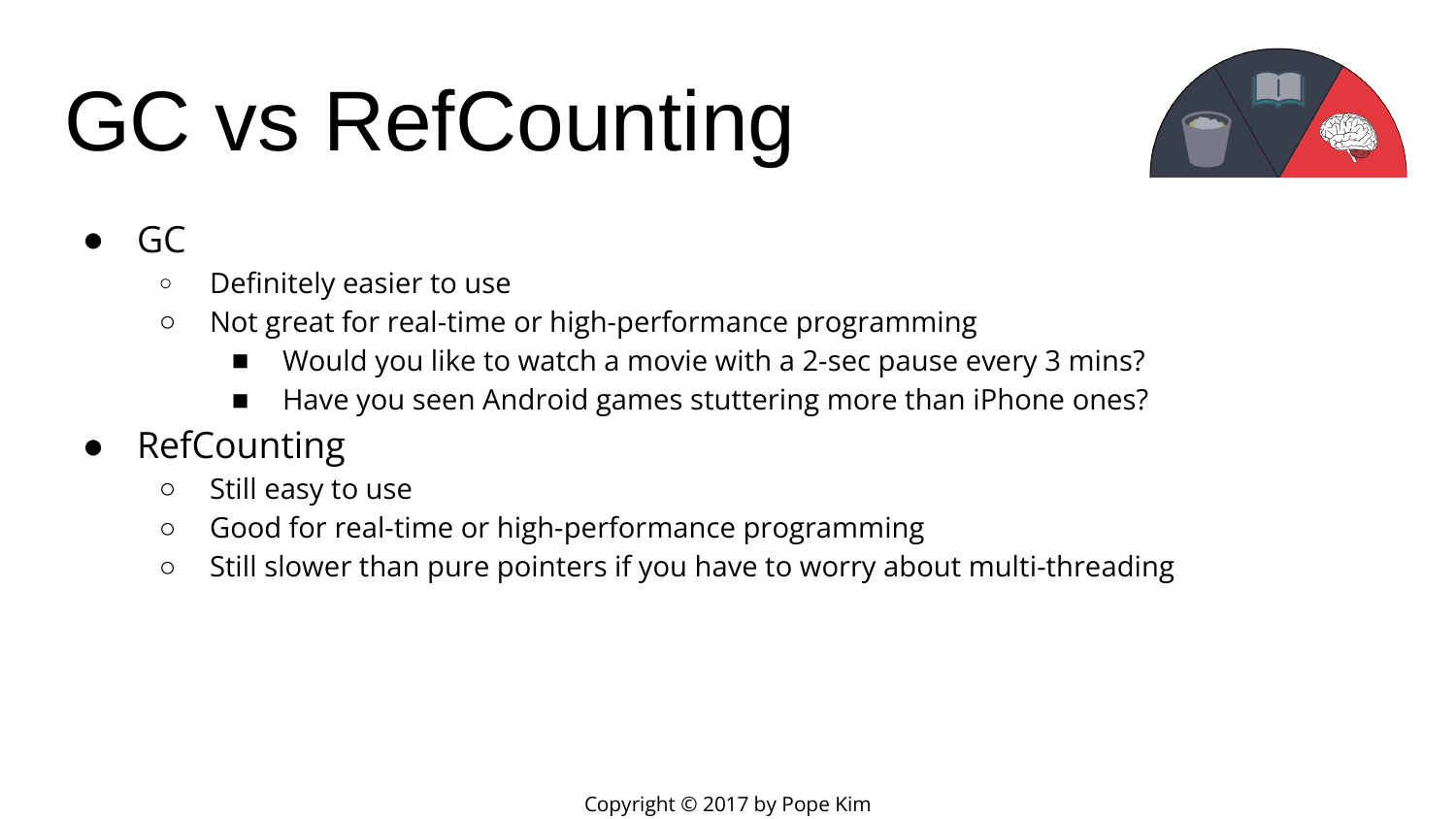

# GC vs RefCounting
GC
Definitely easier to use
Not great for real-time or high-performance programming
Would you like to watch a movie with a 2-sec pause every 3 mins?
Have you seen Android games stuttering more than iPhone ones?
RefCounting
Still easy to use
Good for real-time or high-performance programming
Still slower than pure pointers if you have to worry about multi-threading